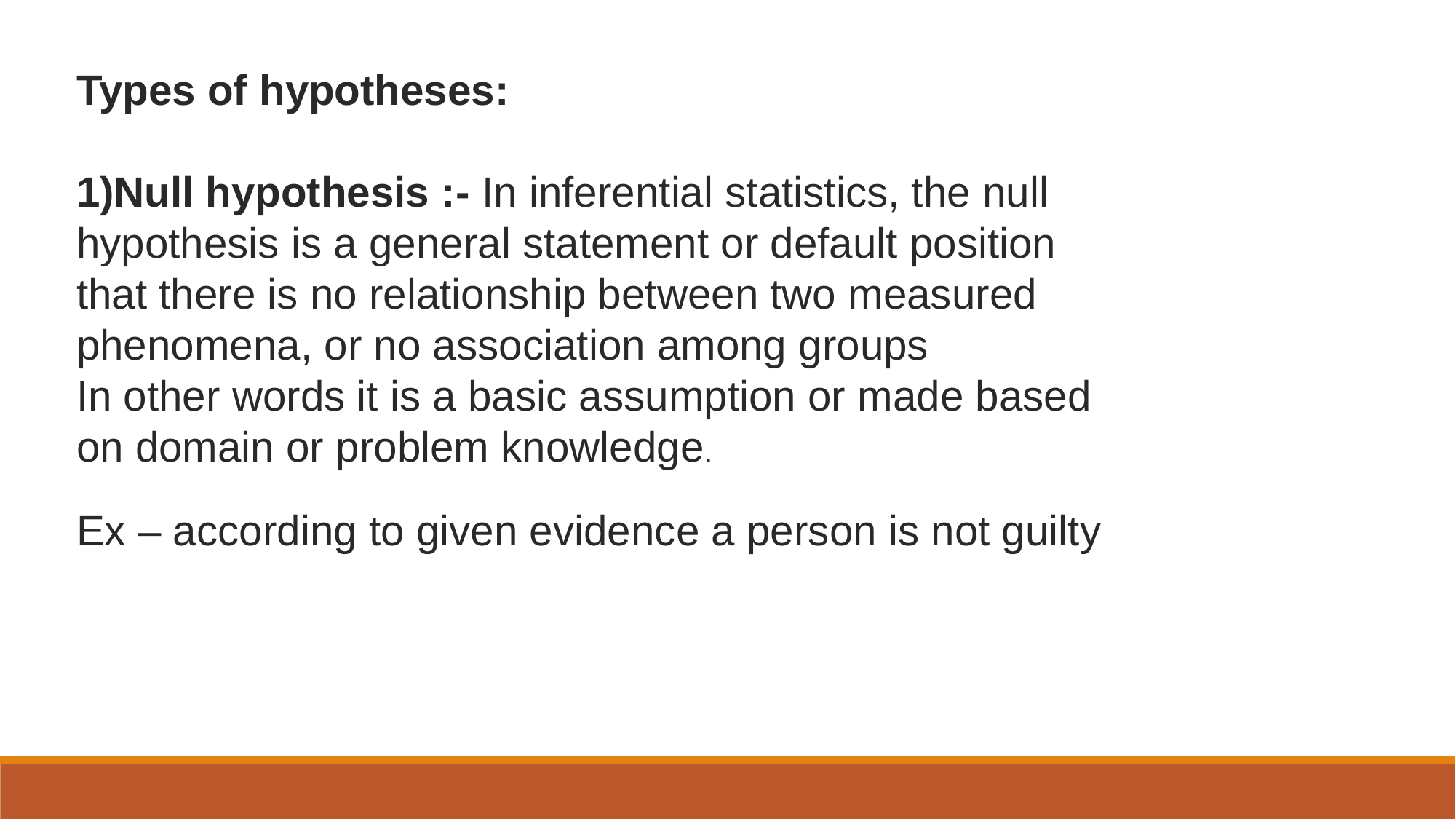

Types of hypotheses:

1)Null hypothesis :- In inferential statistics, the null hypothesis is a general statement or default position that there is no relationship between two measured phenomena, or no association among groups
In other words it is a basic assumption or made based on domain or problem knowledge.

Ex – according to given evidence a person is not guilty